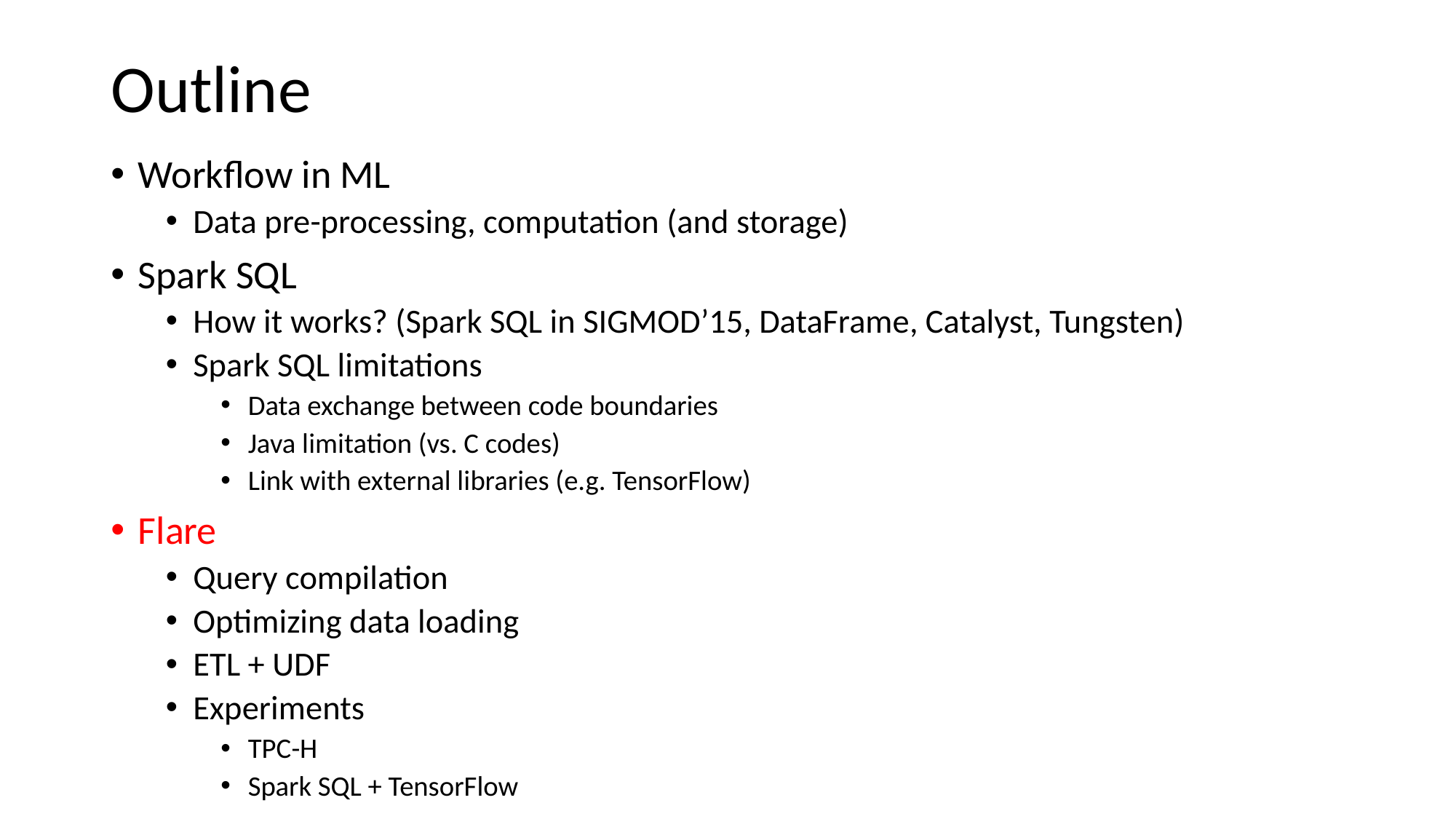

# Outline

Workflow in ML
Data pre-processing, computation (and storage)
Spark SQL
How it works? (Spark SQL in SIGMOD’15, DataFrame, Catalyst, Tungsten)
Spark SQL limitations
Data exchange between code boundaries
Java limitation (vs. C codes)
Link with external libraries (e.g. TensorFlow)
Flare
Query compilation
Optimizing data loading
ETL + UDF
Experiments
TPC-H
Spark SQL + TensorFlow